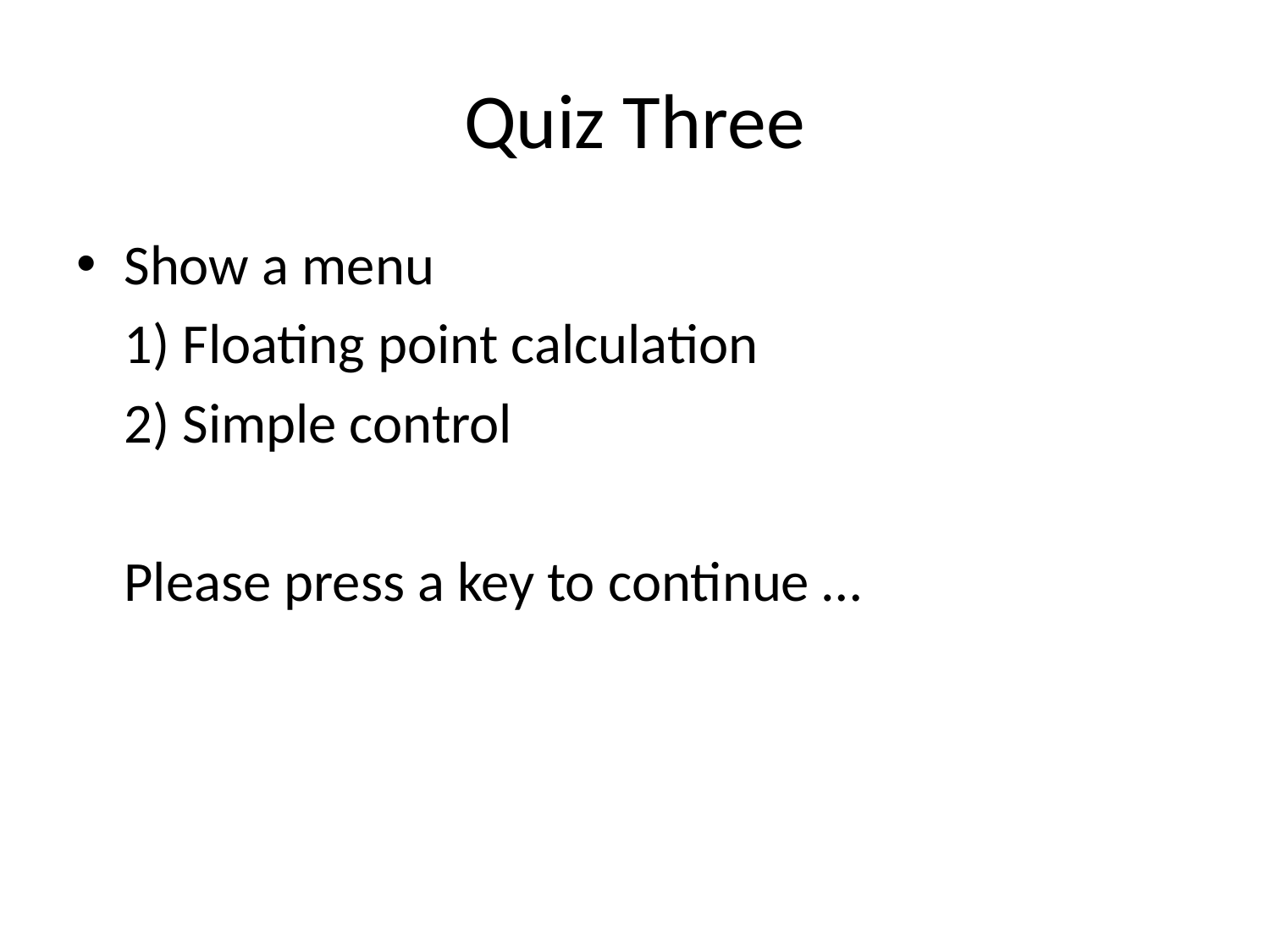

# Quiz Three
Show a menu
	1) Floating point calculation
	2) Simple control

	Please press a key to continue …